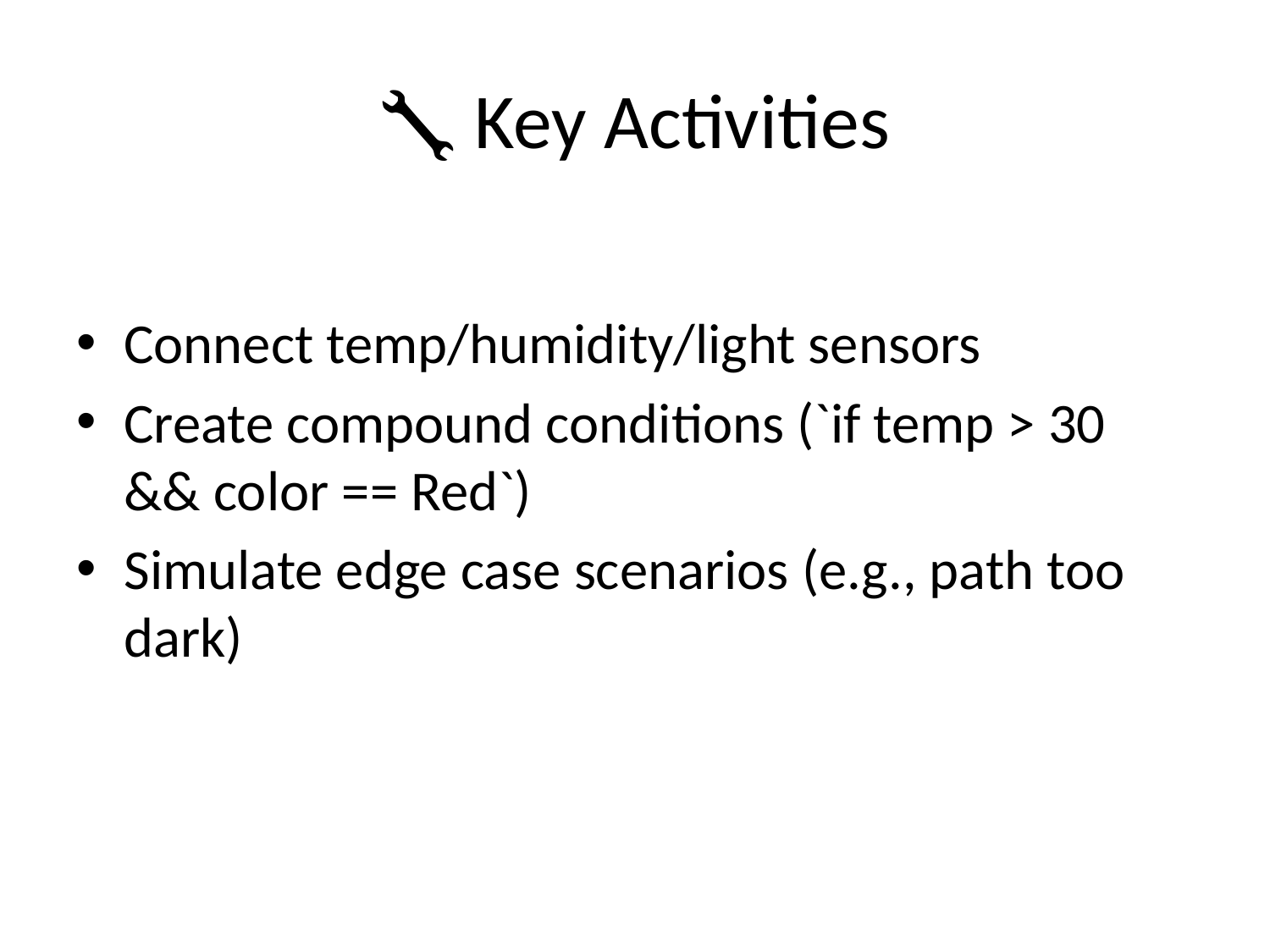

# 🔧 Key Activities

Connect temp/humidity/light sensors
Create compound conditions (`if temp > 30 && color == Red`)
Simulate edge case scenarios (e.g., path too dark)